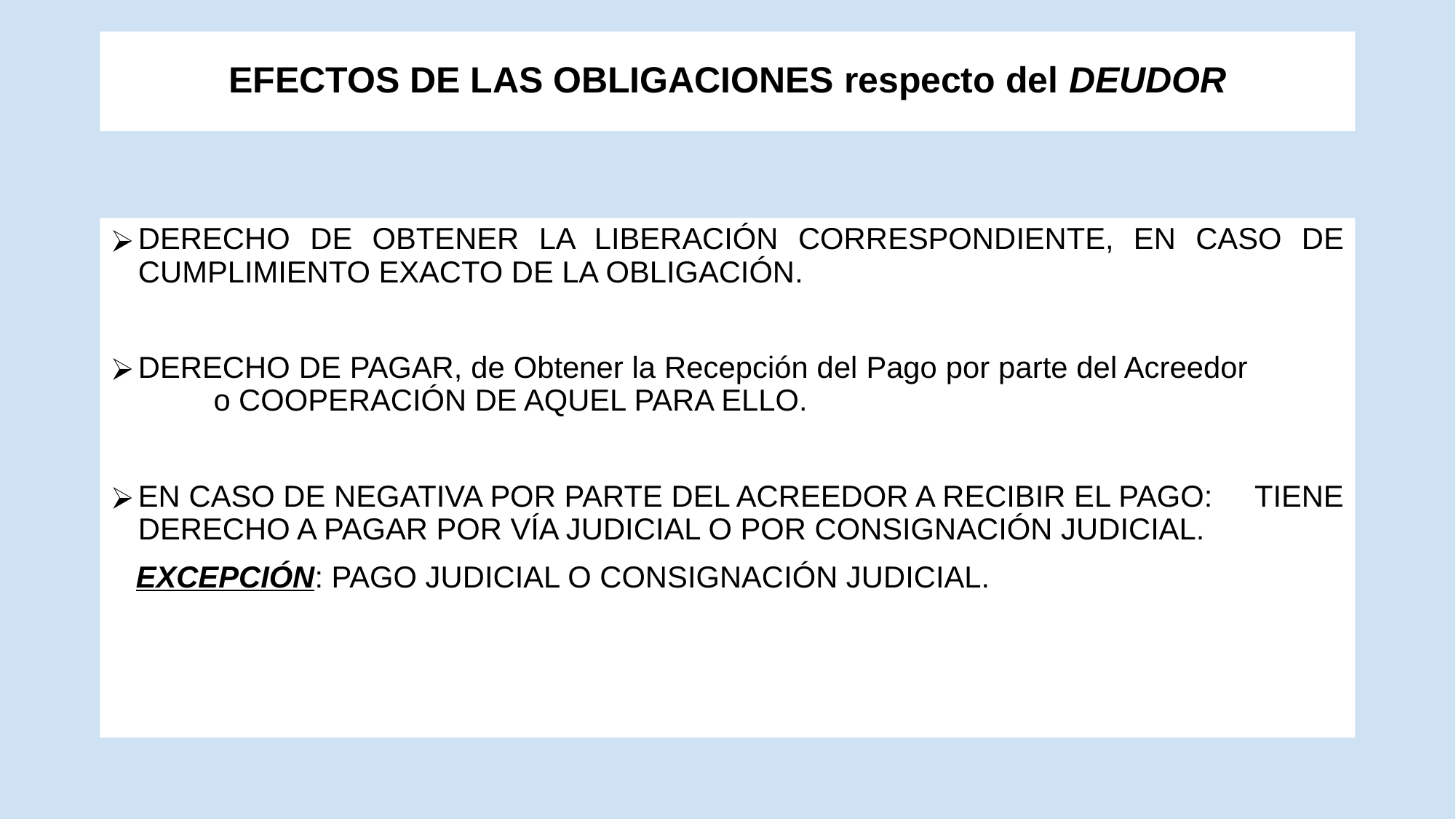

# EFECTOS DE LAS OBLIGACIONES respecto del DEUDOR
DERECHO DE OBTENER LA LIBERACIÓN CORRESPONDIENTE, EN CASO DE CUMPLIMIENTO EXACTO DE LA OBLIGACIÓN.

DERECHO DE PAGAR, de Obtener la Recepción del Pago por parte del Acreedor                     o COOPERACIÓN DE AQUEL PARA ELLO.

EN CASO DE NEGATIVA POR PARTE DEL ACREEDOR A RECIBIR EL PAGO:     TIENE DERECHO A PAGAR POR VÍA JUDICIAL O POR CONSIGNACIÓN JUDICIAL.
   EXCEPCIÓN: PAGO JUDICIAL O CONSIGNACIÓN JUDICIAL.